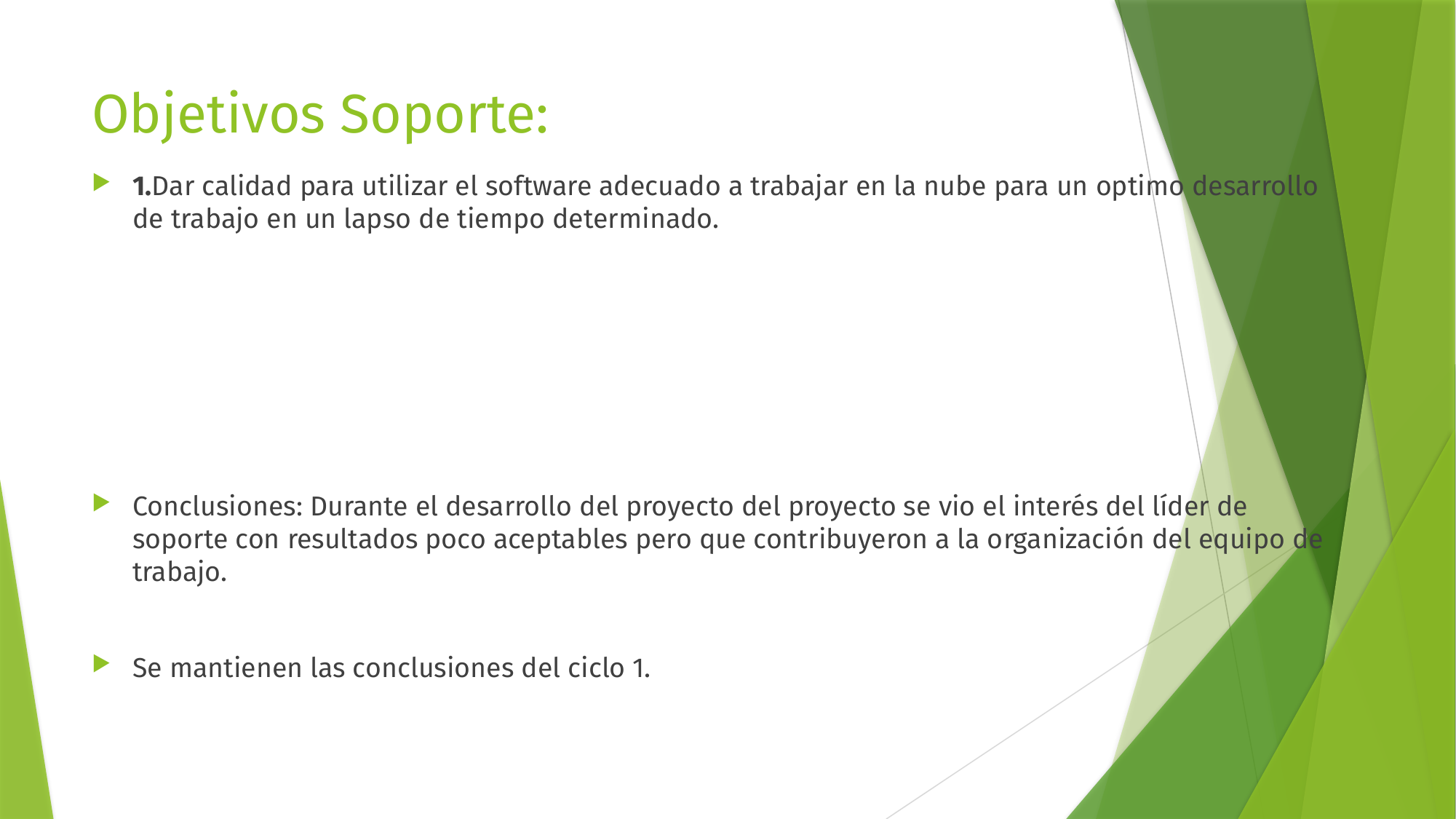

# Objetivos Soporte:
1.Dar calidad para utilizar el software adecuado a trabajar en la nube para un optimo desarrollo de trabajo en un lapso de tiempo determinado.

Conclusiones: Durante el desarrollo del proyecto del proyecto se vio el interés del líder de soporte con resultados poco aceptables pero que contribuyeron a la organización del equipo de trabajo.

Se mantienen las conclusiones del ciclo 1.